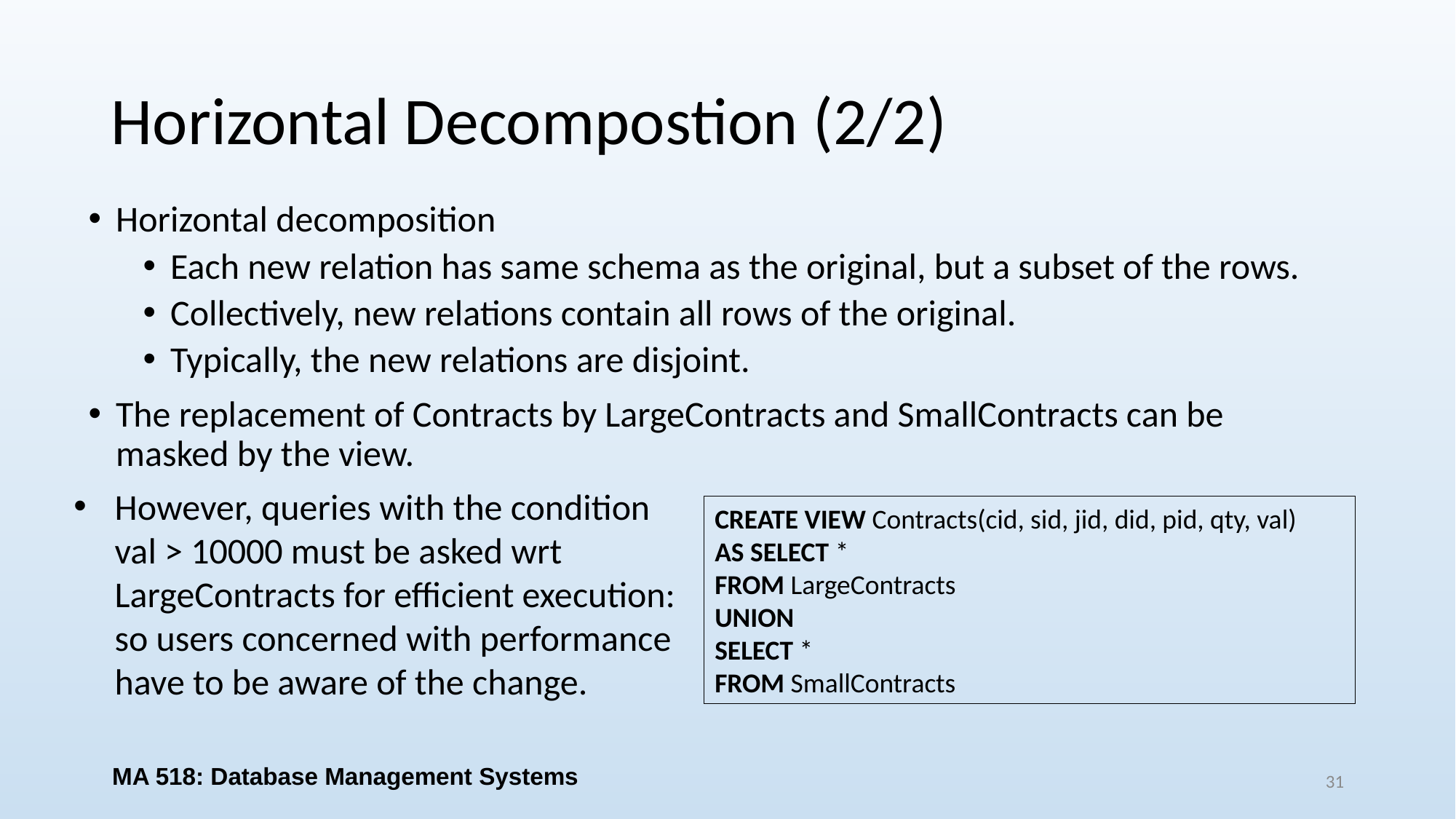

# Horizontal Decompostion (2/2)
Horizontal decomposition
Each new relation has same schema as the original, but a subset of the rows.
Collectively, new relations contain all rows of the original.
Typically, the new relations are disjoint.
The replacement of Contracts by LargeContracts and SmallContracts can be masked by the view.
However, queries with the condition val > 10000 must be asked wrt LargeContracts for efficient execution: so users concerned with performance have to be aware of the change.
CREATE VIEW Contracts(cid, sid, jid, did, pid, qty, val)
AS SELECT *
FROM LargeContracts
UNION
SELECT *
FROM SmallContracts
MA 518: Database Management Systems
31